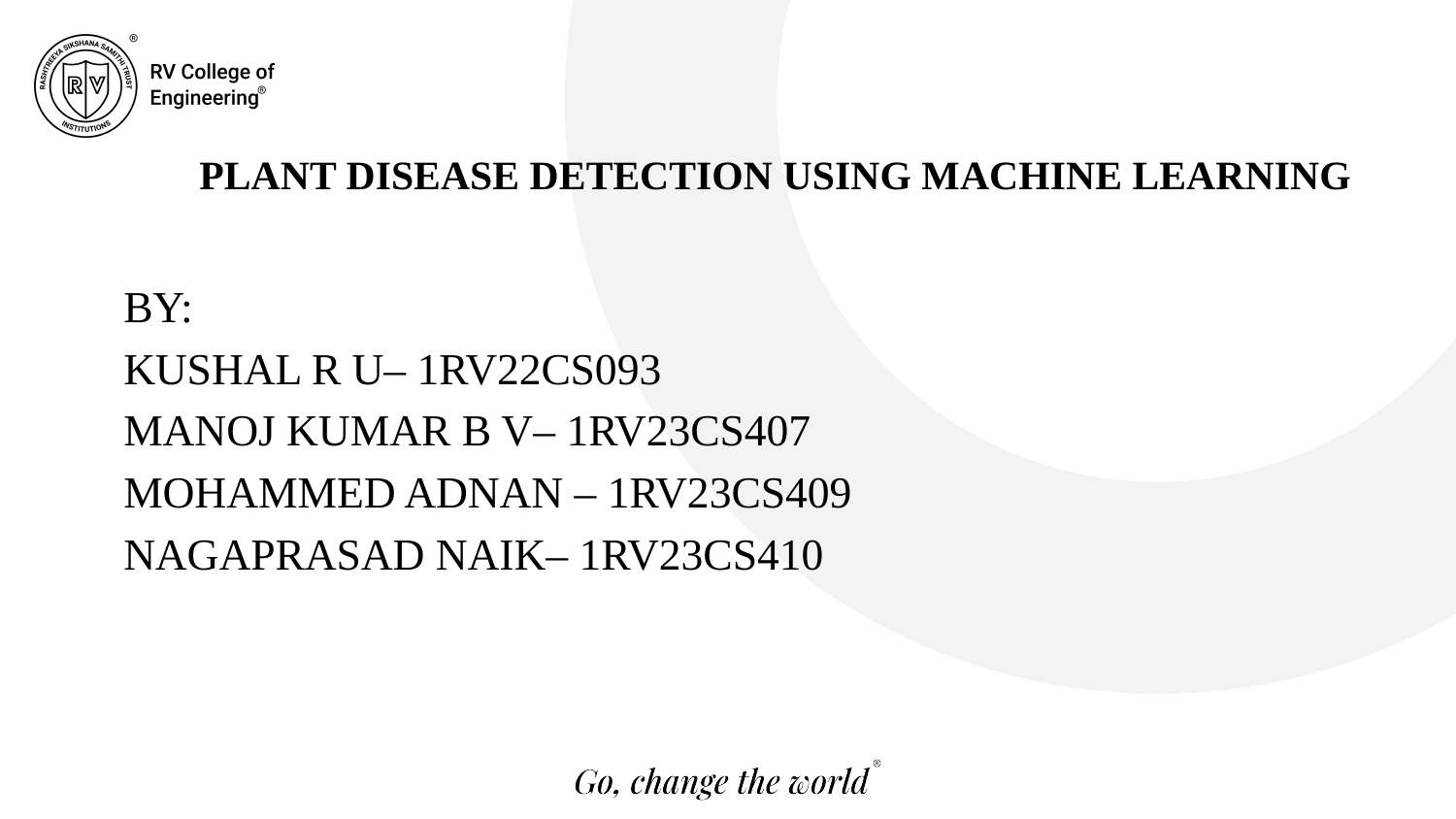

PLANT DISEASE DETECTION USING MACHINE LEARNING

BY:
KUSHAL R U– 1RV22CS093
MANOJ KUMAR B V– 1RV23CS407
MOHAMMED ADNAN – 1RV23CS409
NAGAPRASAD NAIK– 1RV23CS410